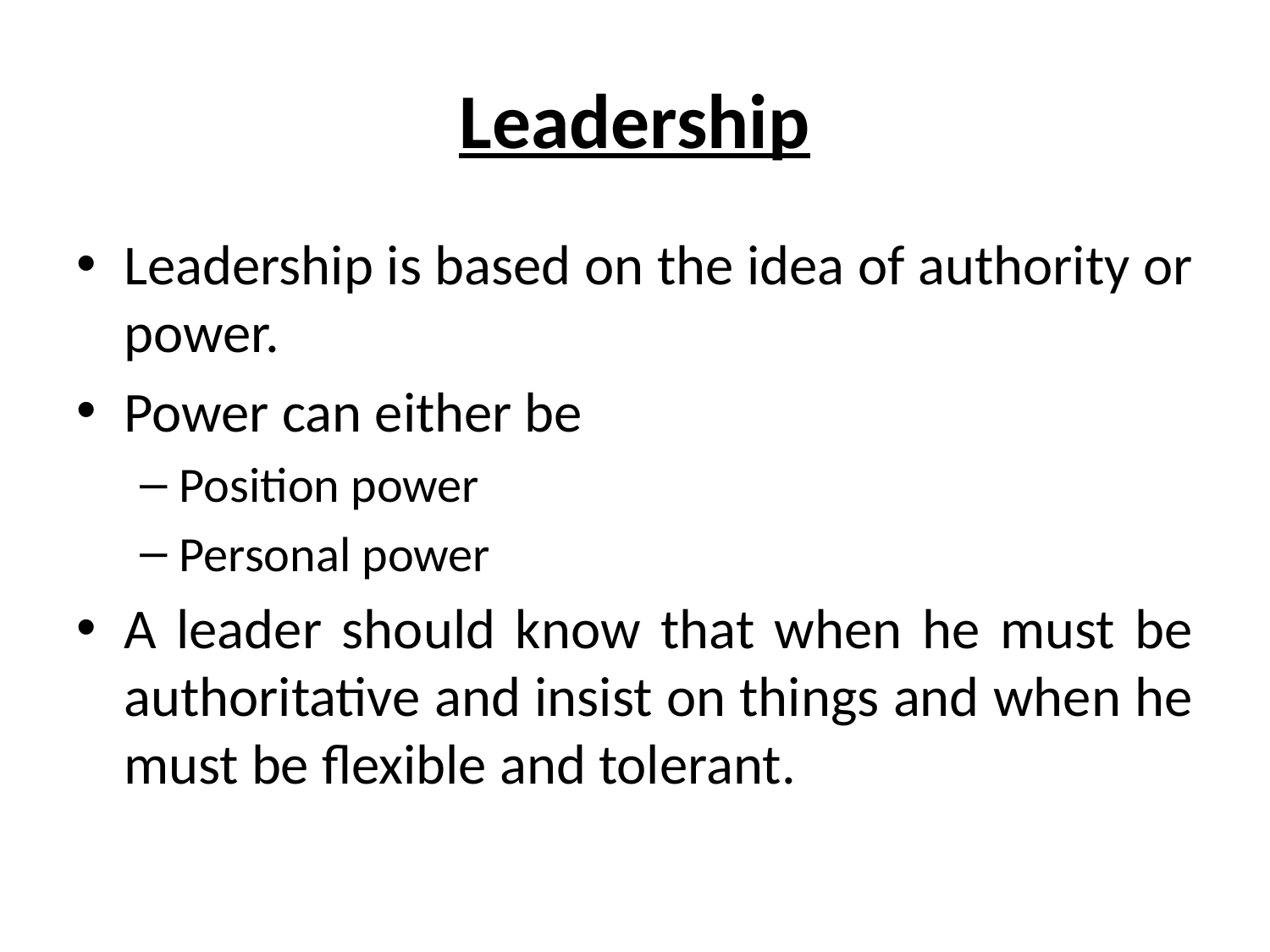

# Leadership
Leadership is based on the idea of authority or power.
Power can either be
Position power
Personal power
A leader should know that when he must be authoritative and insist on things and when he must be flexible and tolerant.